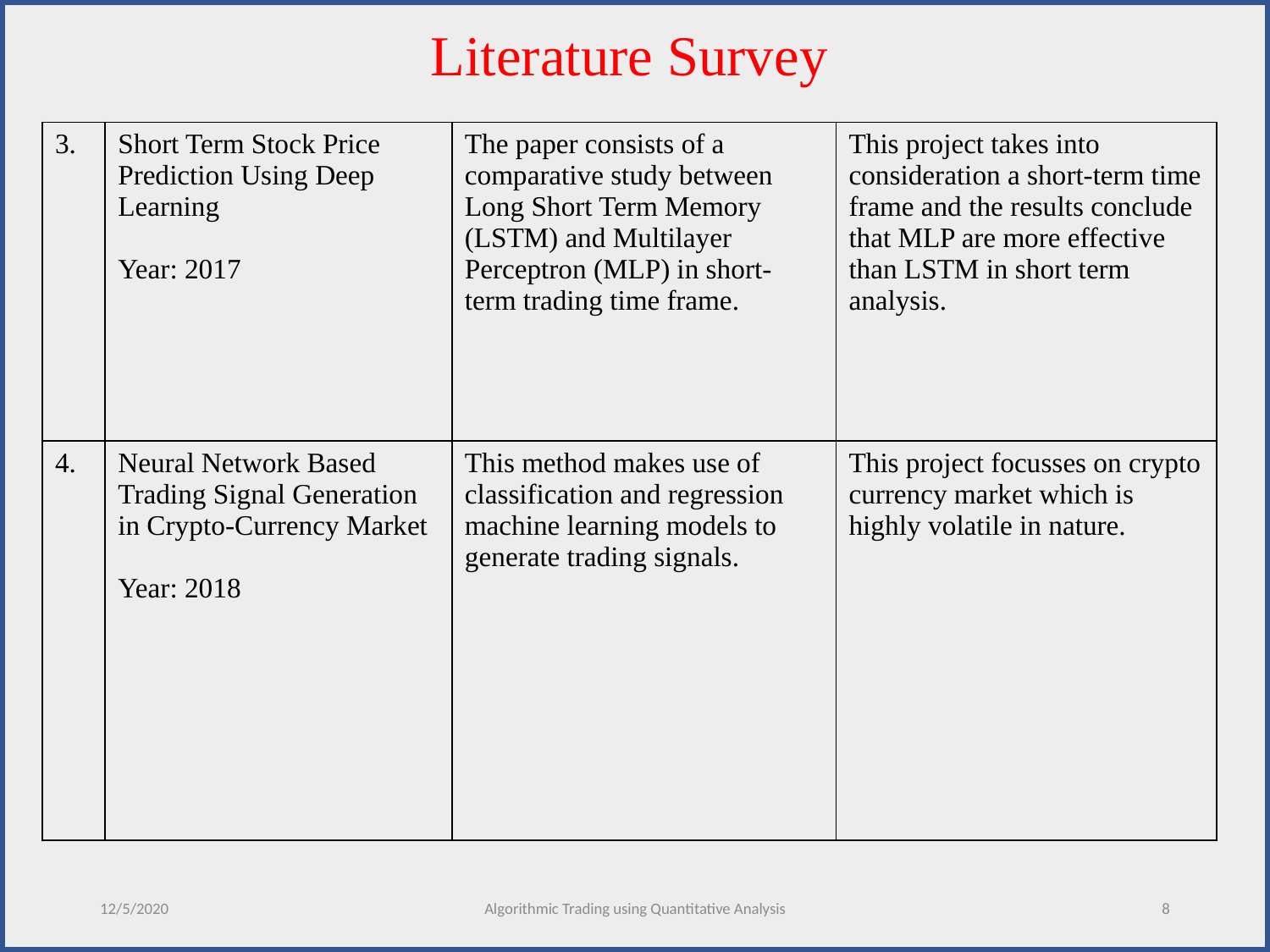

Literature Survey
| 3. | Short Term Stock Price Prediction Using Deep Learning Year: 2017 | The paper consists of a comparative study between Long Short Term Memory (LSTM) and Multilayer Perceptron (MLP) in short-term trading time frame. | This project takes into consideration a short-term time frame and the results conclude that MLP are more effective than LSTM in short term analysis. |
| --- | --- | --- | --- |
| 4. | Neural Network Based Trading Signal Generation in Crypto-Currency Market Year: 2018 | This method makes use of classification and regression machine learning models to generate trading signals. | This project focusses on crypto currency market which is highly volatile in nature. |
12/5/2020
Algorithmic Trading using Quantitative Analysis
8